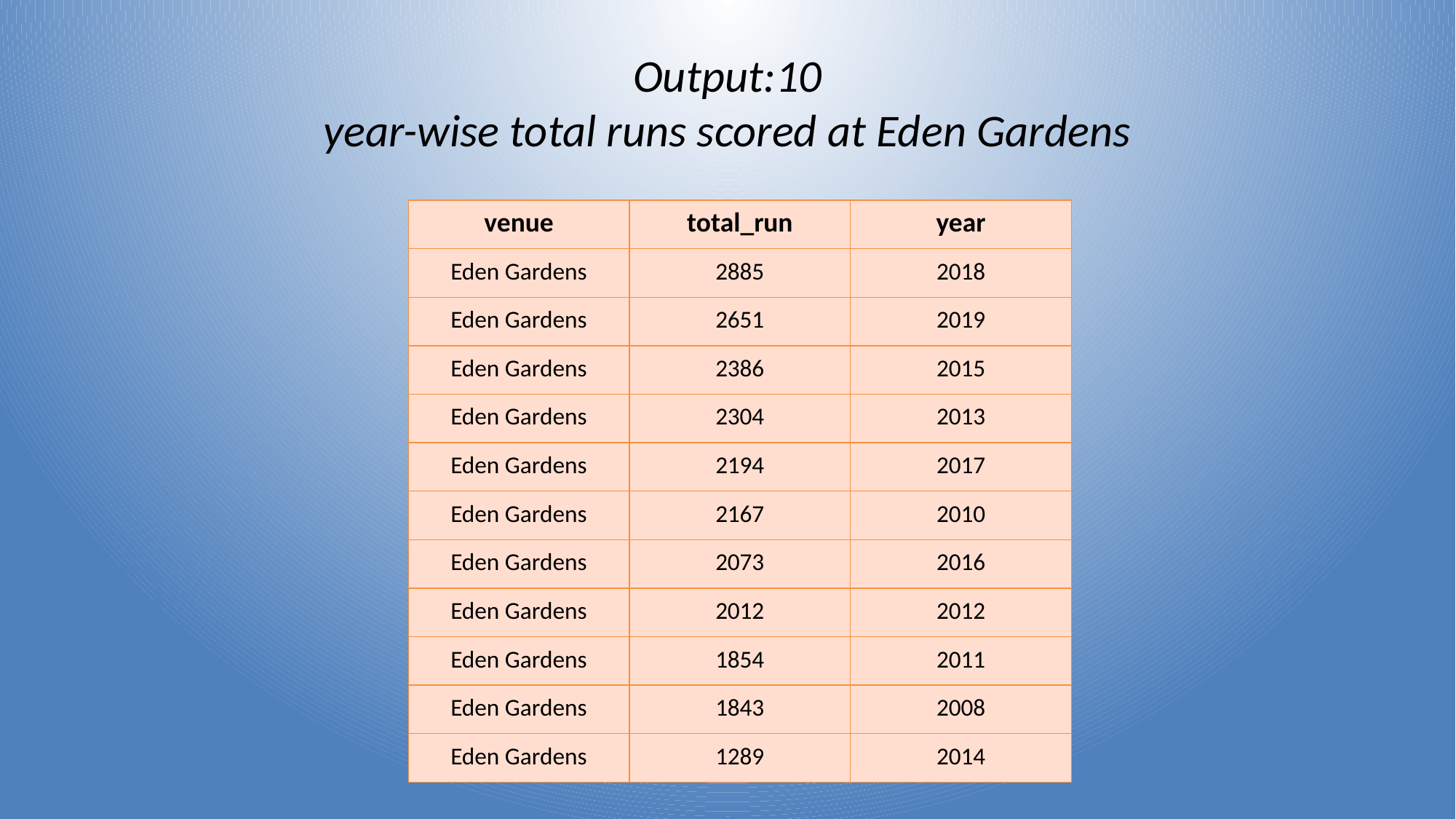

# Output:10 year-wise total runs scored at Eden Gardens
| venue | total\_run | year |
| --- | --- | --- |
| Eden Gardens | 2885 | 2018 |
| Eden Gardens | 2651 | 2019 |
| Eden Gardens | 2386 | 2015 |
| Eden Gardens | 2304 | 2013 |
| Eden Gardens | 2194 | 2017 |
| Eden Gardens | 2167 | 2010 |
| Eden Gardens | 2073 | 2016 |
| Eden Gardens | 2012 | 2012 |
| Eden Gardens | 1854 | 2011 |
| Eden Gardens | 1843 | 2008 |
| Eden Gardens | 1289 | 2014 |